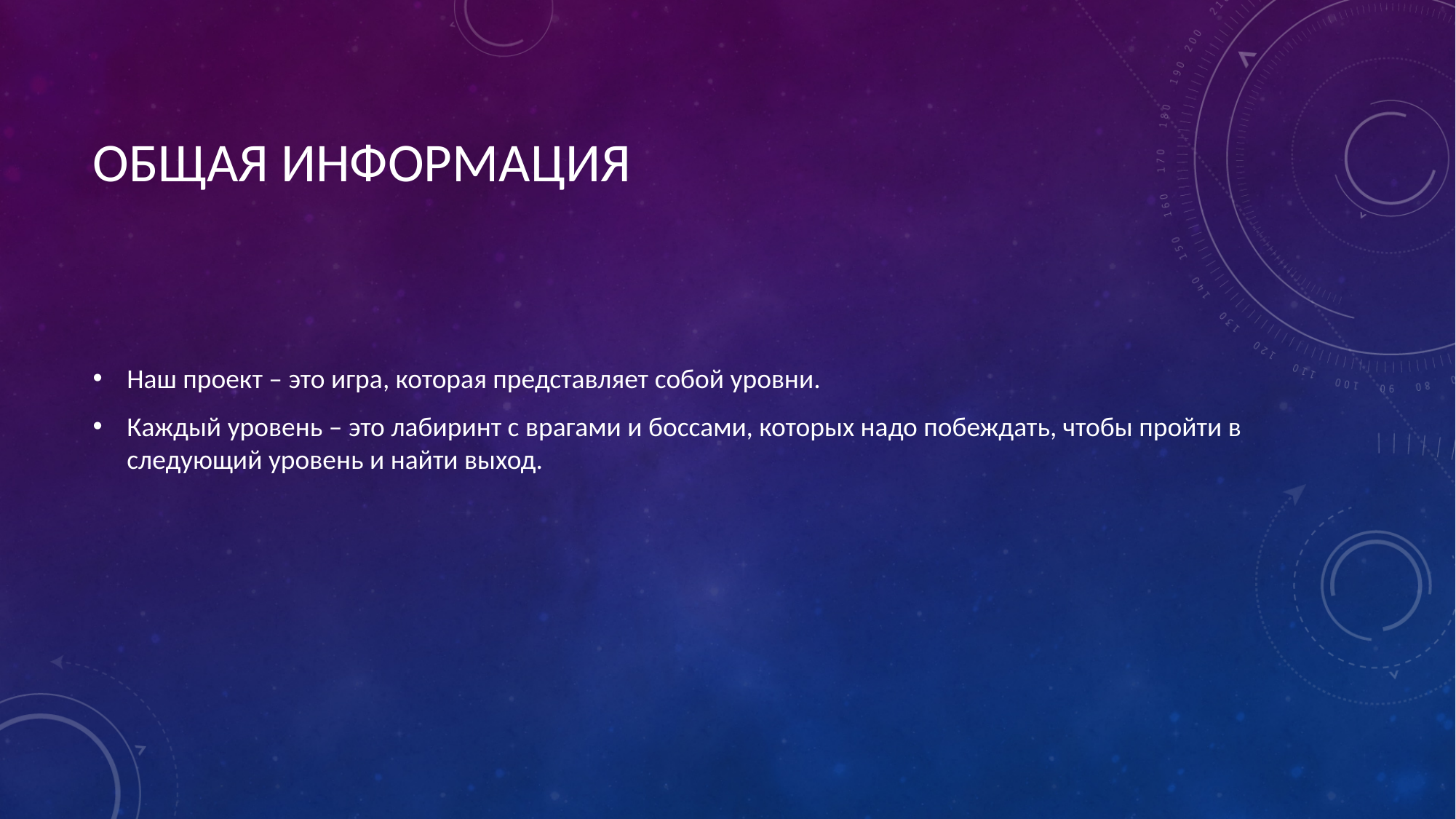

# Общая информация
Наш проект – это игра, которая представляет собой уровни.
Каждый уровень – это лабиринт с врагами и боссами, которых надо побеждать, чтобы пройти в следующий уровень и найти выход.